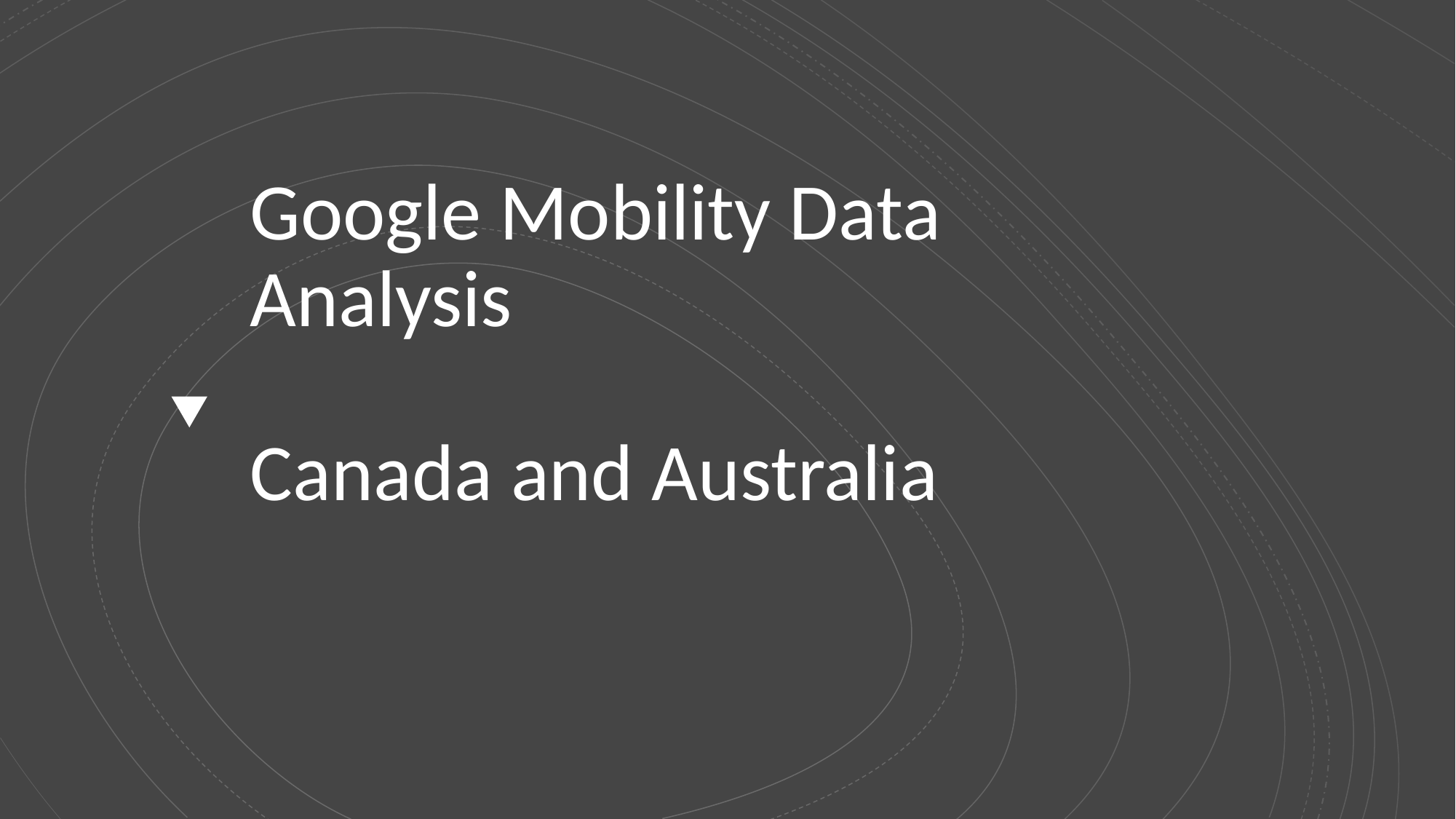

# Google Mobility Data Analysis Canada and Australia